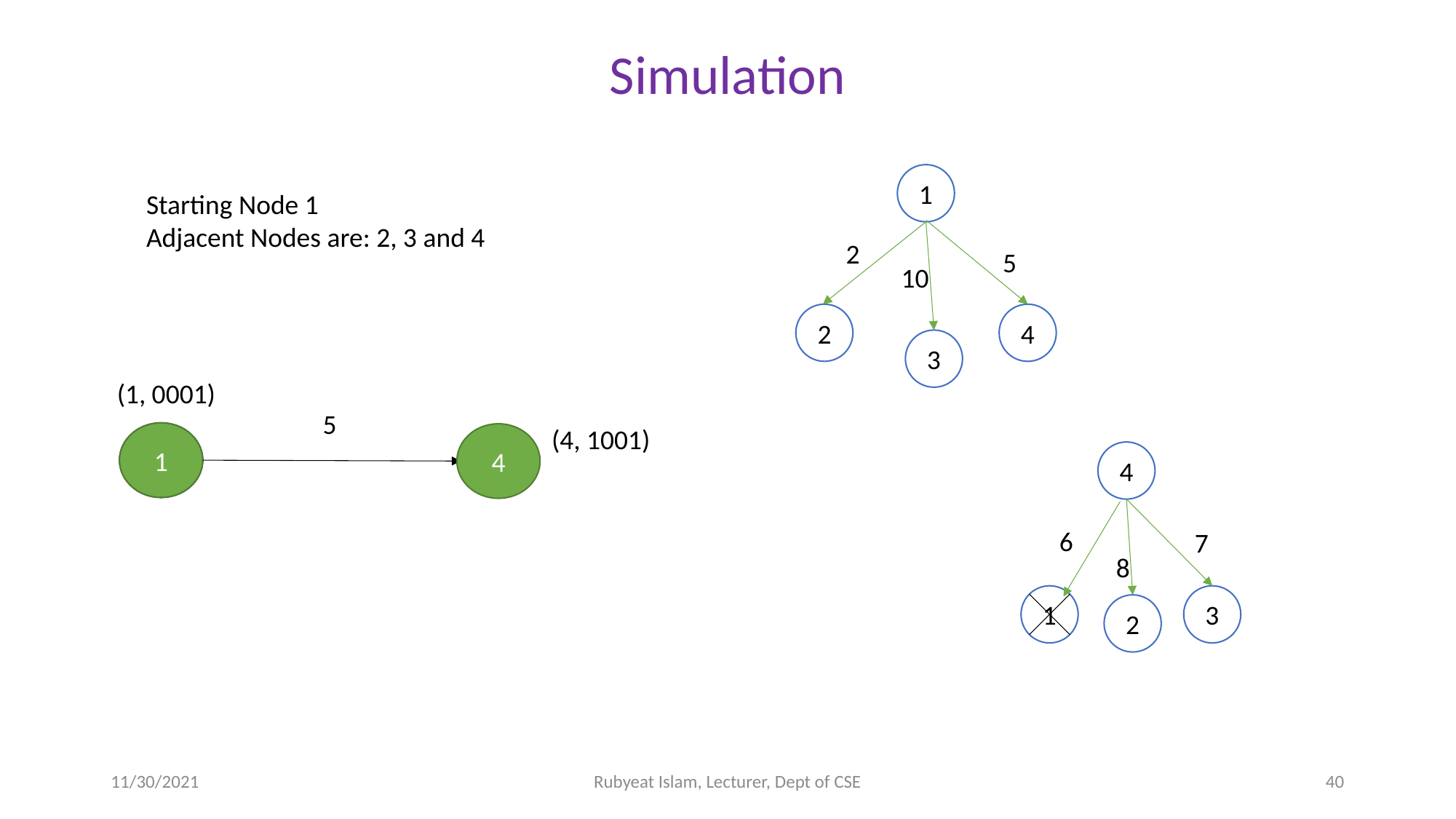

Simulation
1
Starting Node 1
Adjacent Nodes are: 2, 3 and 4
2
5
10
2
4
3
(1, 0001)
5
(4, 1001)
1
1
4
4
6
7
8
1
3
2
11/30/2021
Rubyeat Islam, Lecturer, Dept of CSE
40